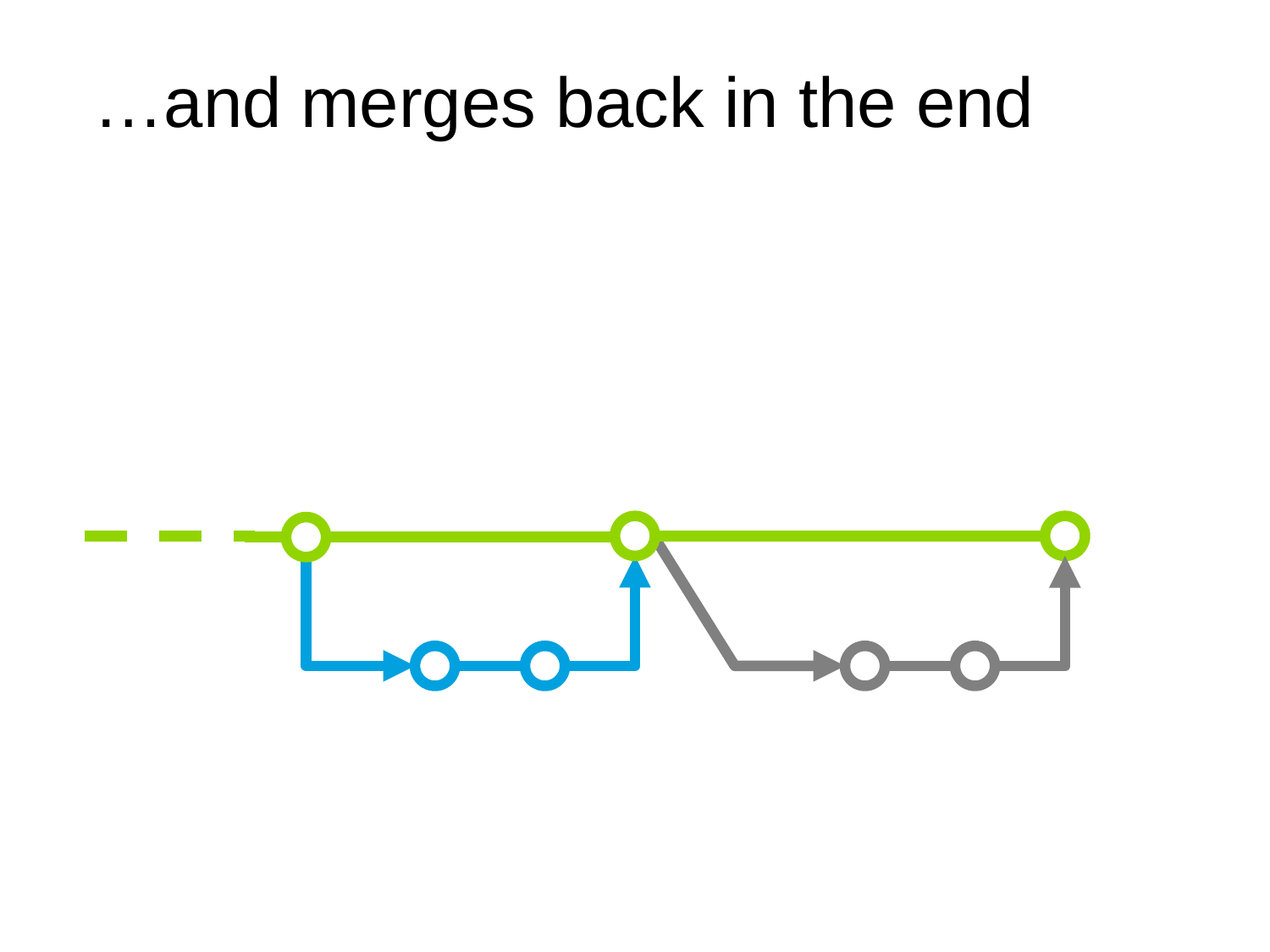

# …and merges back in the end